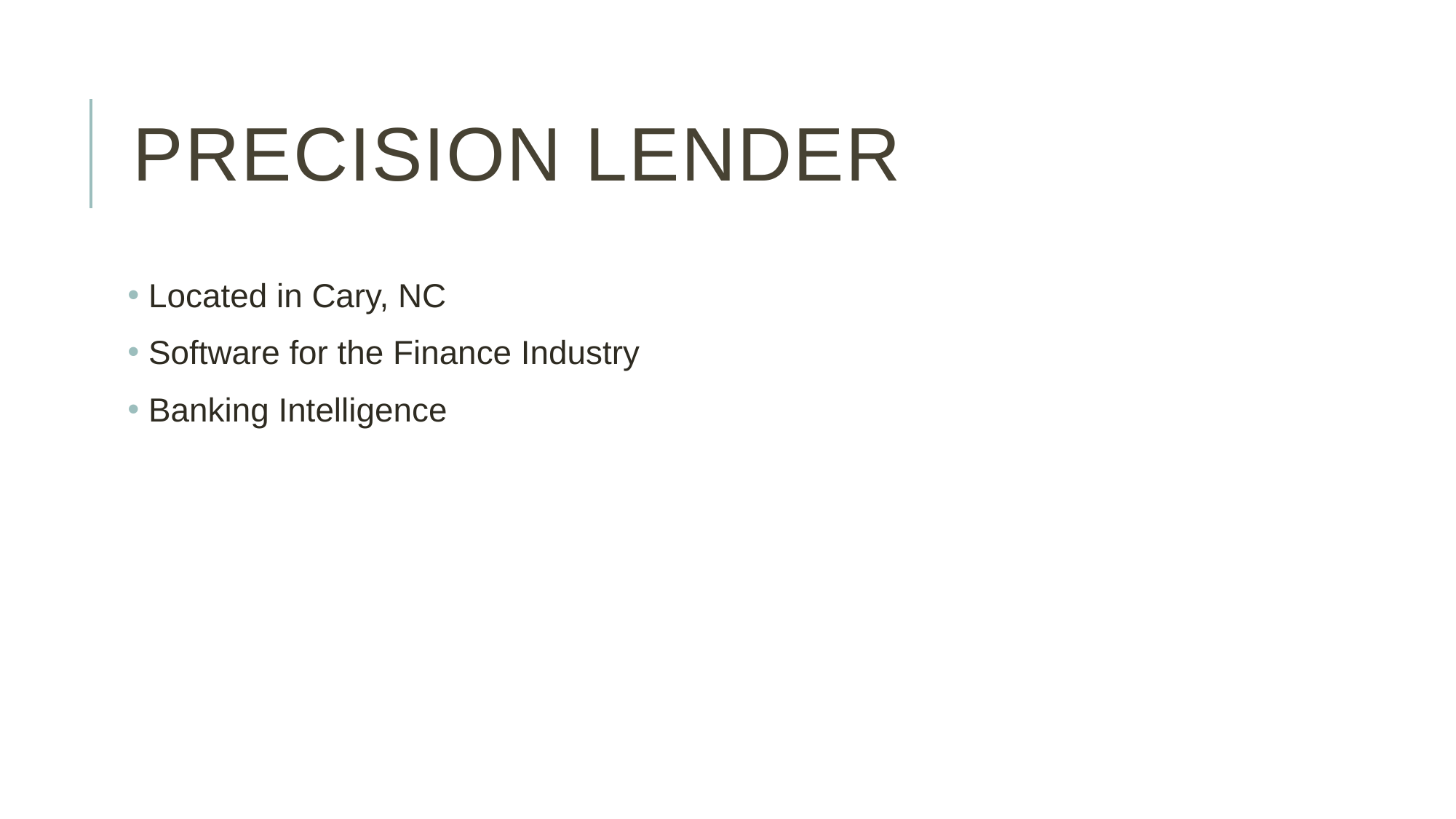

# Precision Lender
 Located in Cary, NC
 Software for the Finance Industry
 Banking Intelligence